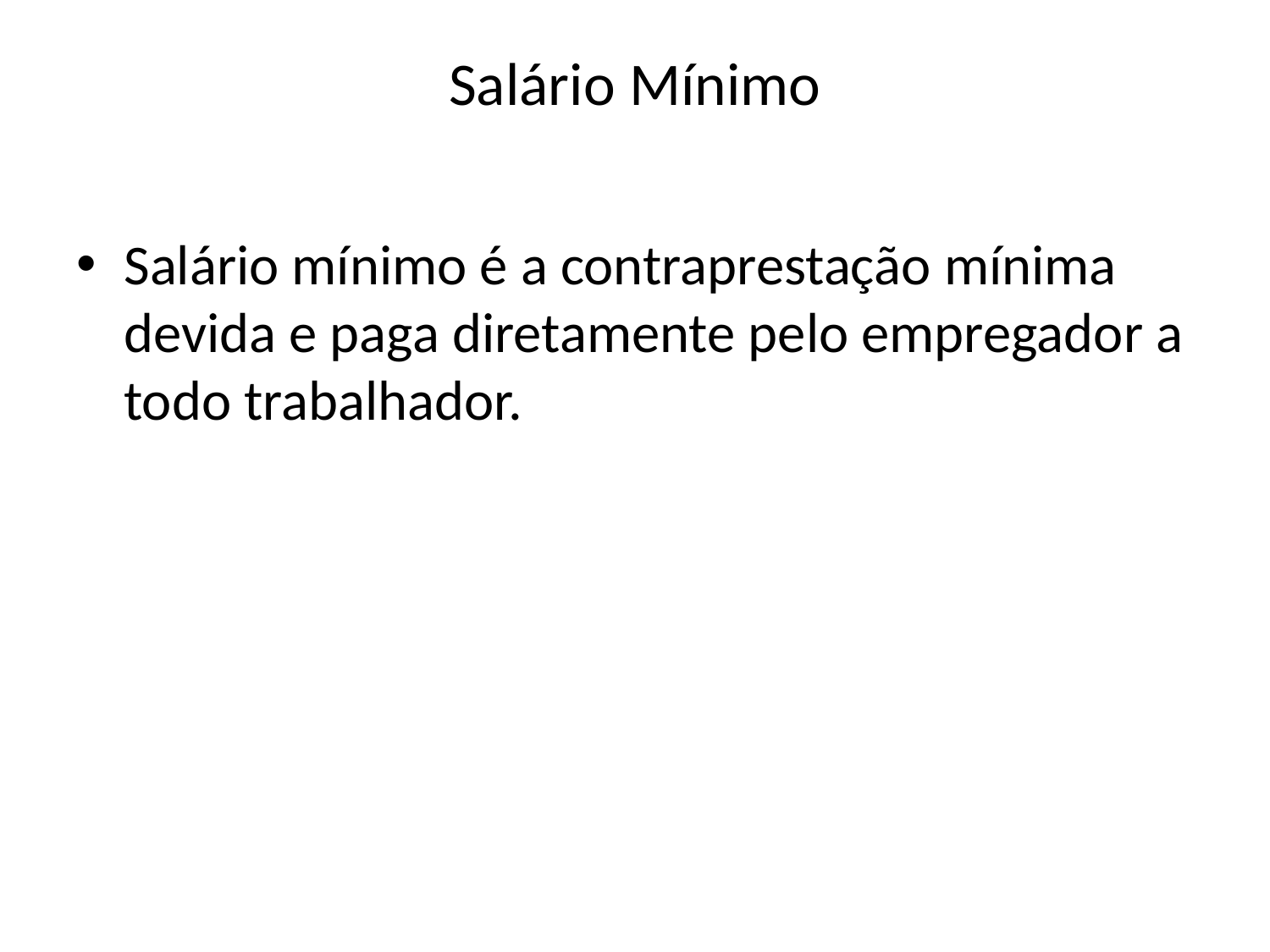

# Salário Mínimo
Salário mínimo é a contraprestação mínima devida e paga diretamente pelo empregador a todo trabalhador.